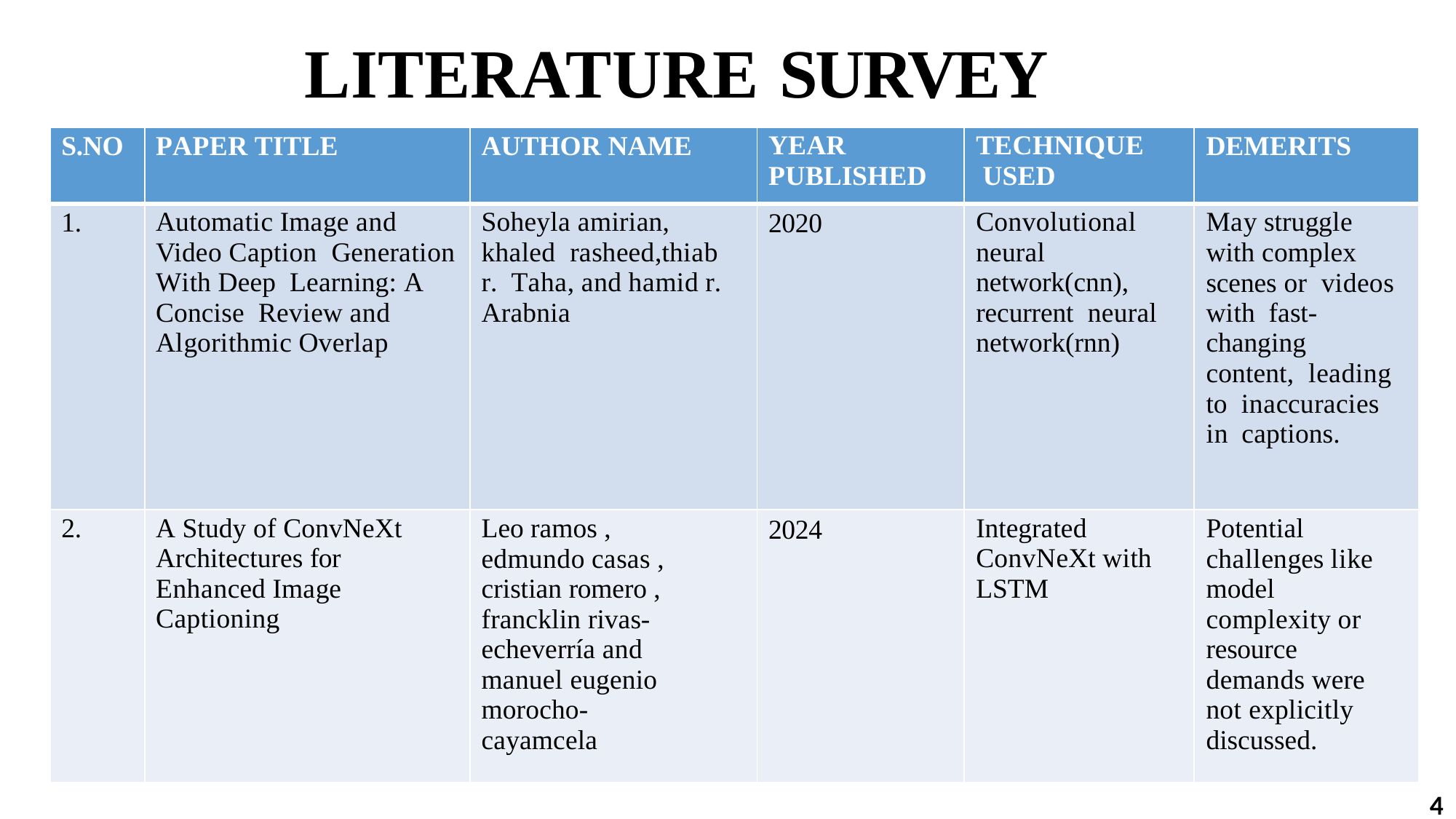

# LITERATURE SURVEY
| S.NO | PAPER TITLE | AUTHOR NAME | YEAR PUBLISHED | TECHNIQUE USED | DEMERITS |
| --- | --- | --- | --- | --- | --- |
| 1. | Automatic Image and Video Caption Generation With Deep Learning: A Concise Review and Algorithmic Overlap | Soheyla amirian, khaled rasheed,thiab r. Taha, and hamid r. Arabnia | 2020 | Convolutional neural network(cnn), recurrent neural network(rnn) | May struggle with complex scenes or videos with fast-changing content, leading to inaccuracies in captions. |
| 2. | A Study of ConvNeXt Architectures for Enhanced Image Captioning | Leo ramos , edmundo casas , cristian romero , francklin rivas- echeverría and manuel eugenio morocho- cayamcela | 2024 | Integrated ConvNeXt with LSTM | Potential challenges like model complexity or resource demands were not explicitly discussed. |
4